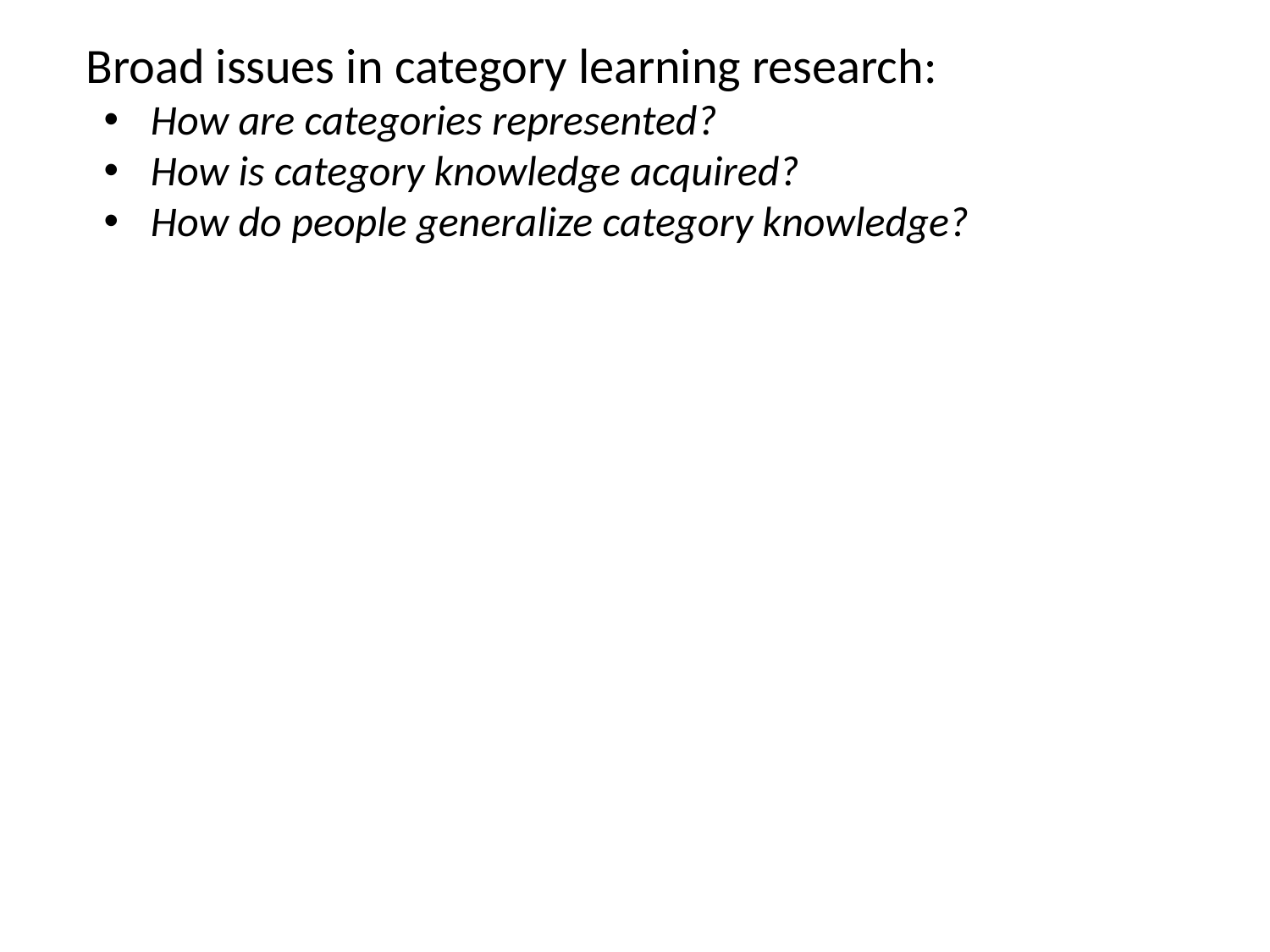

Broad issues in category learning research:
How are categories represented?
How is category knowledge acquired?
How do people generalize category knowledge?